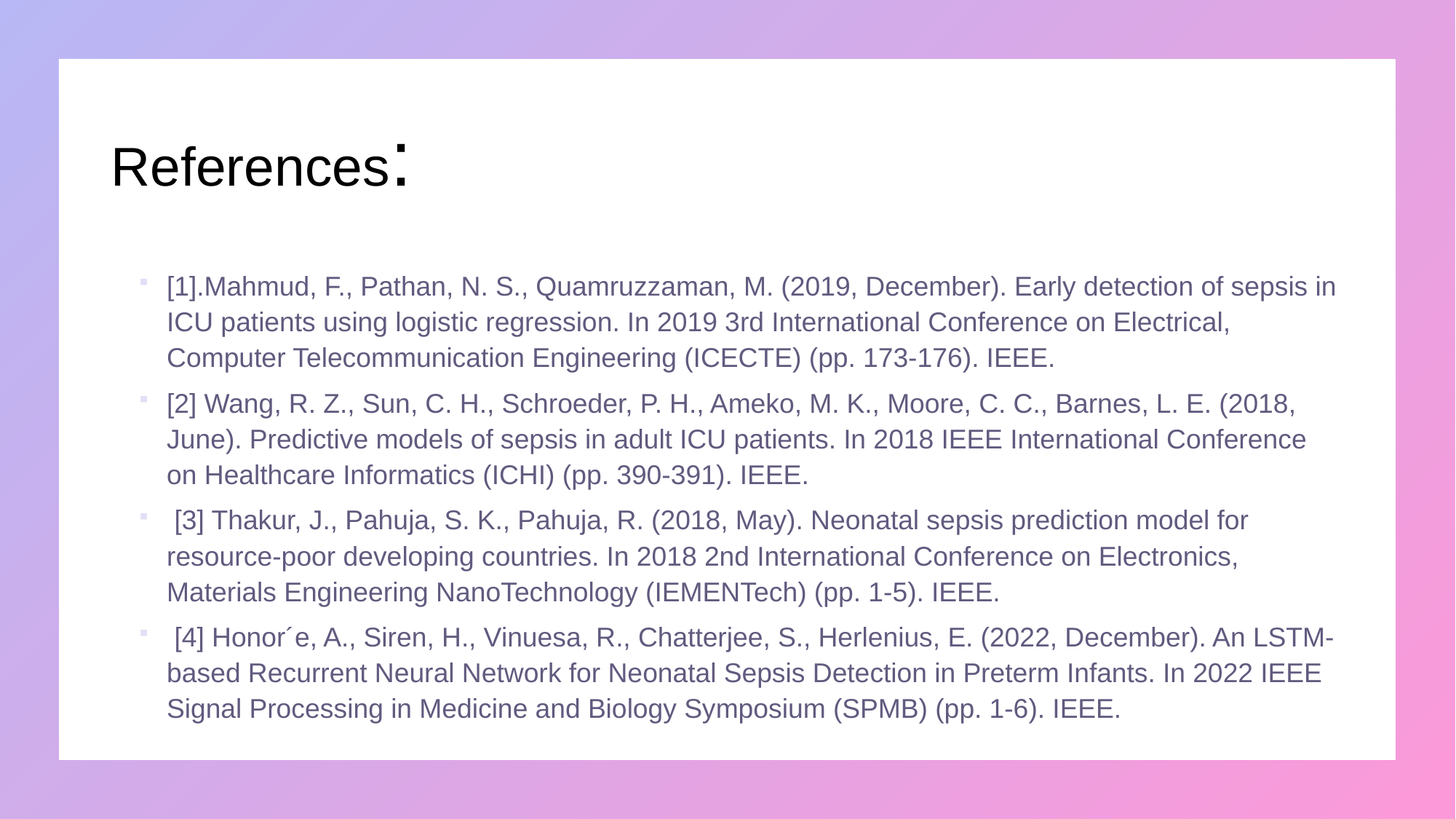

# References:
[1].Mahmud, F., Pathan, N. S., Quamruzzaman, M. (2019, December). Early detection of sepsis in ICU patients using logistic regression. In 2019 3rd International Conference on Electrical, Computer Telecommunication Engineering (ICECTE) (pp. 173-176). IEEE.
[2] Wang, R. Z., Sun, C. H., Schroeder, P. H., Ameko, M. K., Moore, C. C., Barnes, L. E. (2018, June). Predictive models of sepsis in adult ICU patients. In 2018 IEEE International Conference on Healthcare Informatics (ICHI) (pp. 390-391). IEEE.
 [3] Thakur, J., Pahuja, S. K., Pahuja, R. (2018, May). Neonatal sepsis prediction model for resource-poor developing countries. In 2018 2nd International Conference on Electronics, Materials Engineering NanoTechnology (IEMENTech) (pp. 1-5). IEEE.
 [4] Honor´e, A., Siren, H., Vinuesa, R., Chatterjee, S., Herlenius, E. (2022, December). An LSTM-based Recurrent Neural Network for Neonatal Sepsis Detection in Preterm Infants. In 2022 IEEE Signal Processing in Medicine and Biology Symposium (SPMB) (pp. 1-6). IEEE.